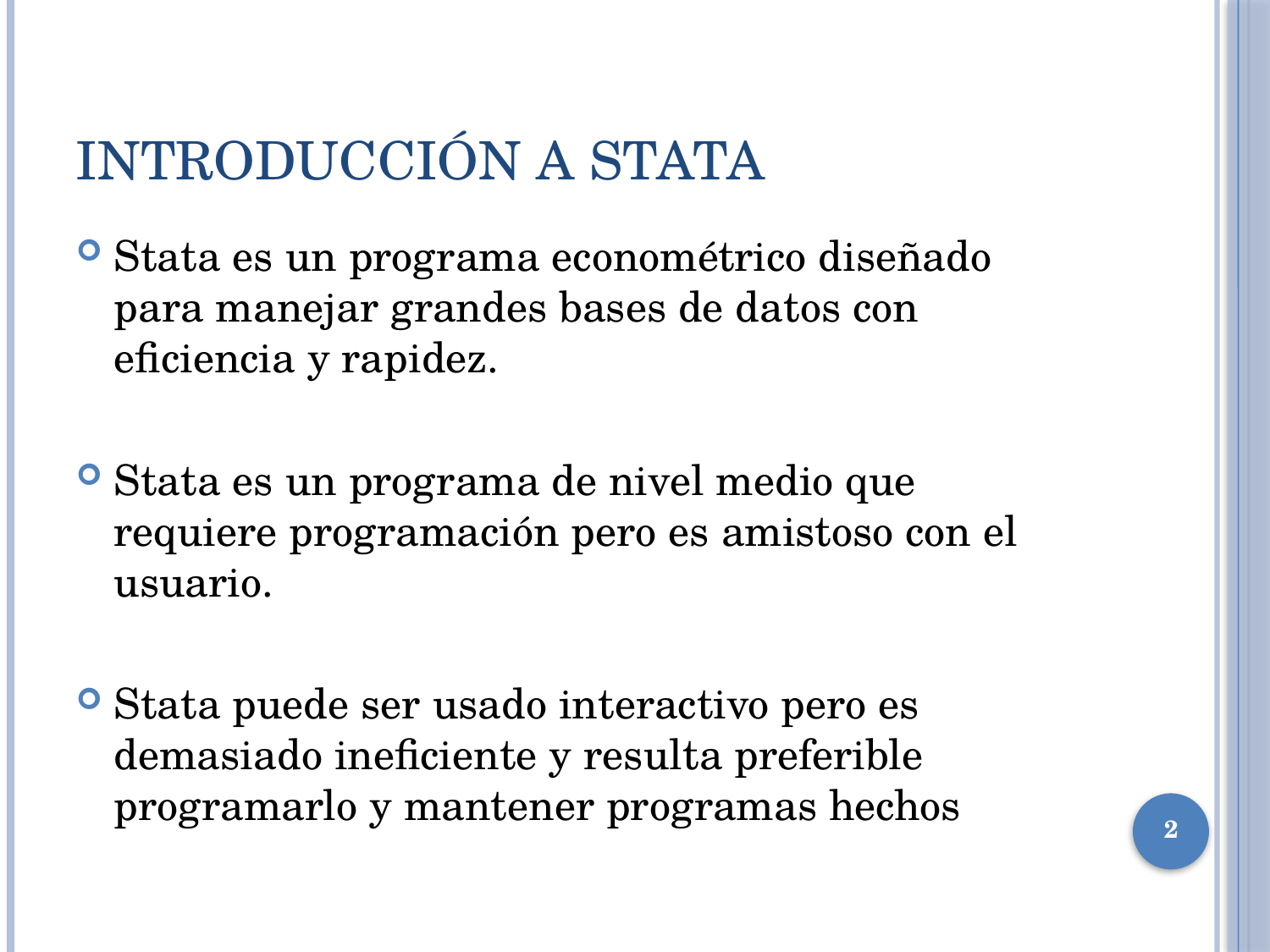

# Introducción a Stata
Stata es un programa econométrico diseñado para manejar grandes bases de datos con eficiencia y rapidez.

Stata es un programa de nivel medio que requiere programación pero es amistoso con el usuario.

Stata puede ser usado interactivo pero es demasiado ineficiente y resulta preferible programarlo y mantener programas hechos
2